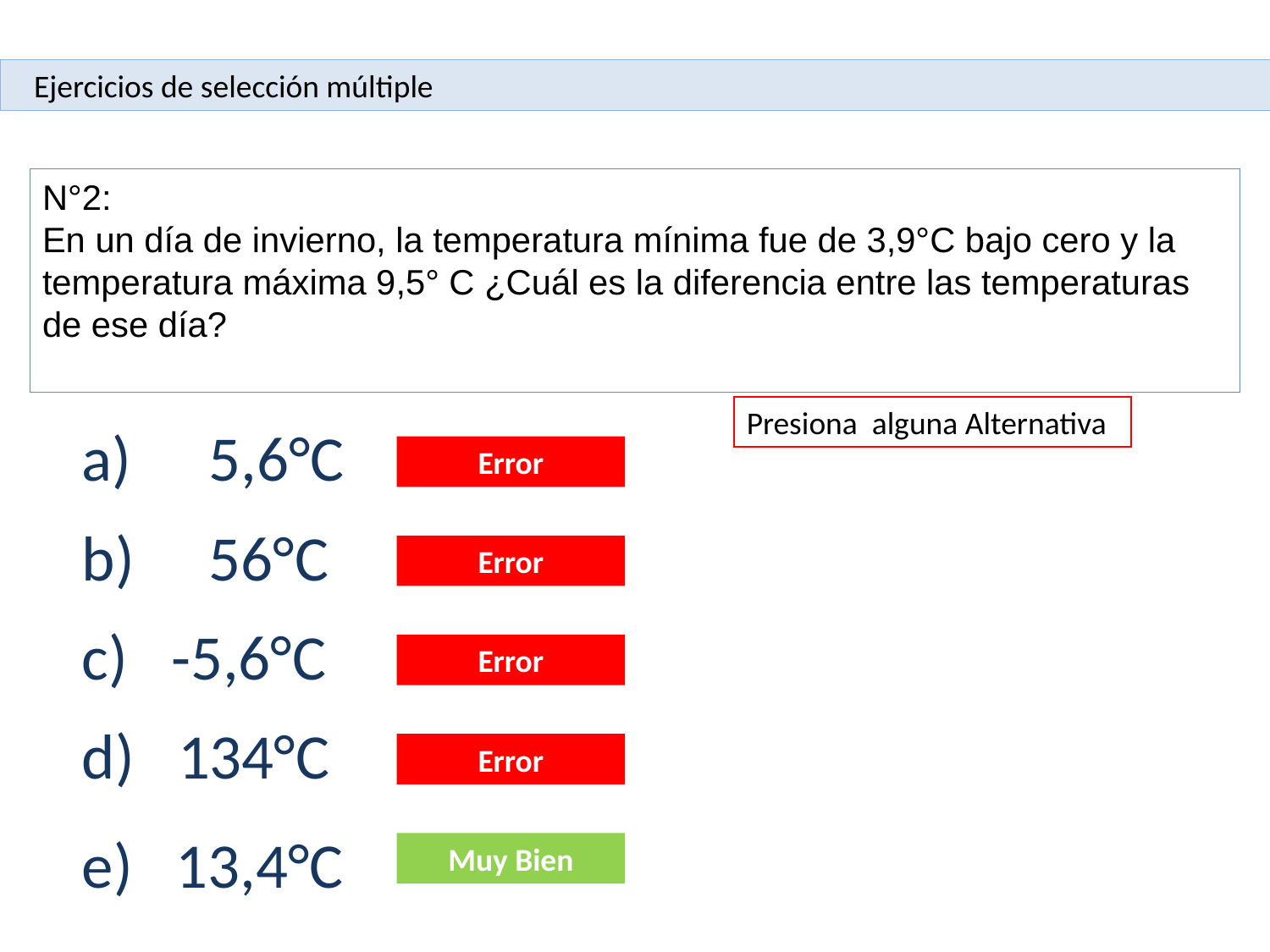

Ejercicios de selección múltiple
N°2:
En un día de invierno, la temperatura mínima fue de 3,9°C bajo cero y la temperatura máxima 9,5° C ¿Cuál es la diferencia entre las temperaturas de ese día?

Presiona  alguna Alternativa
a)	5,6°C
Error
b)	56°C
Error
c)   -5,6°C
Error
d)   134°C
Error
e)   13,4°C
Muy Bien